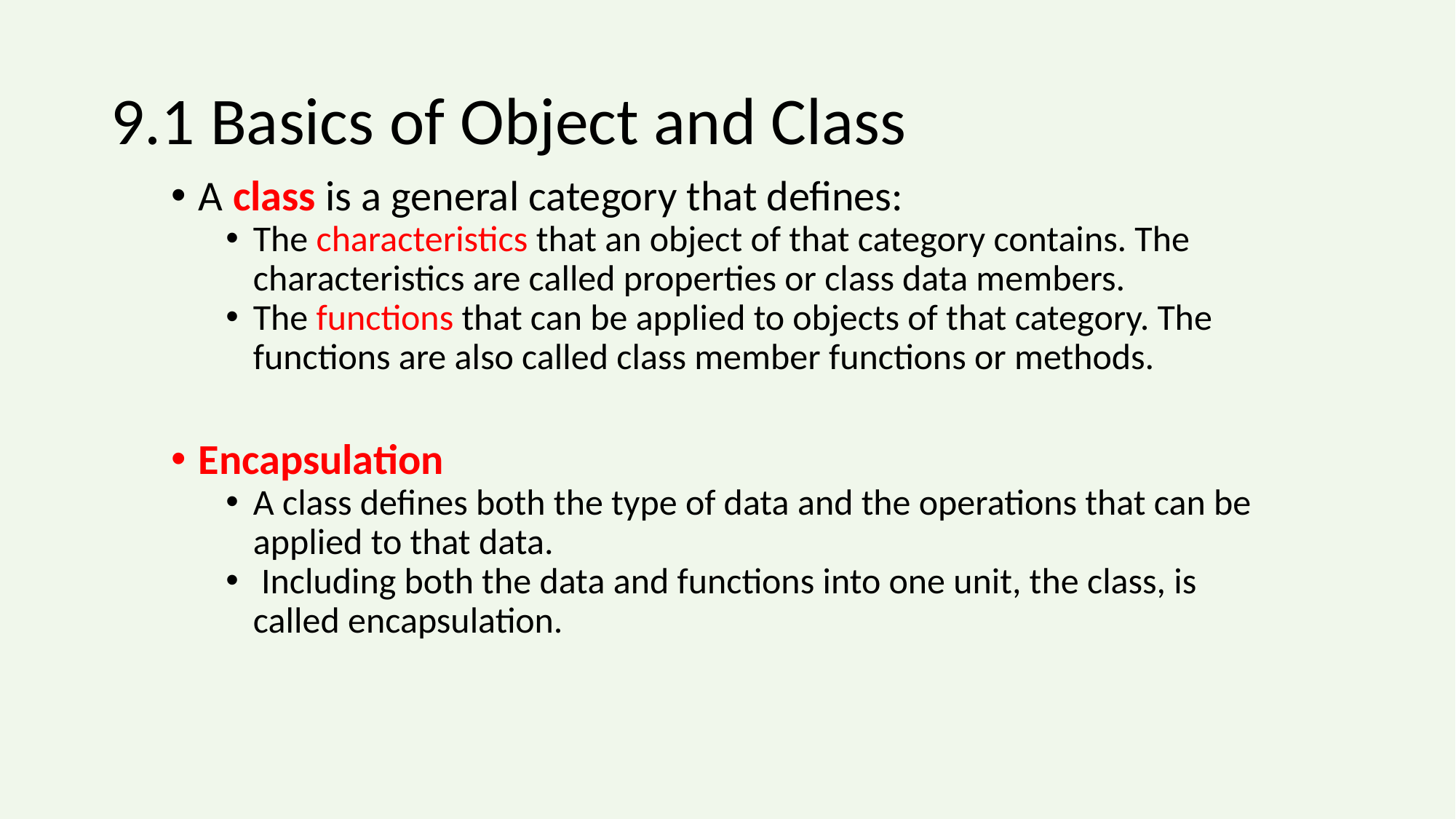

# 9.1 Basics of Object and Class
A class is a general category that defines:
The characteristics that an object of that category contains. The characteristics are called properties or class data members.
The functions that can be applied to objects of that category. The functions are also called class member functions or methods.

Encapsulation
A class defines both the type of data and the operations that can be applied to that data.
 Including both the data and functions into one unit, the class, is called encapsulation.